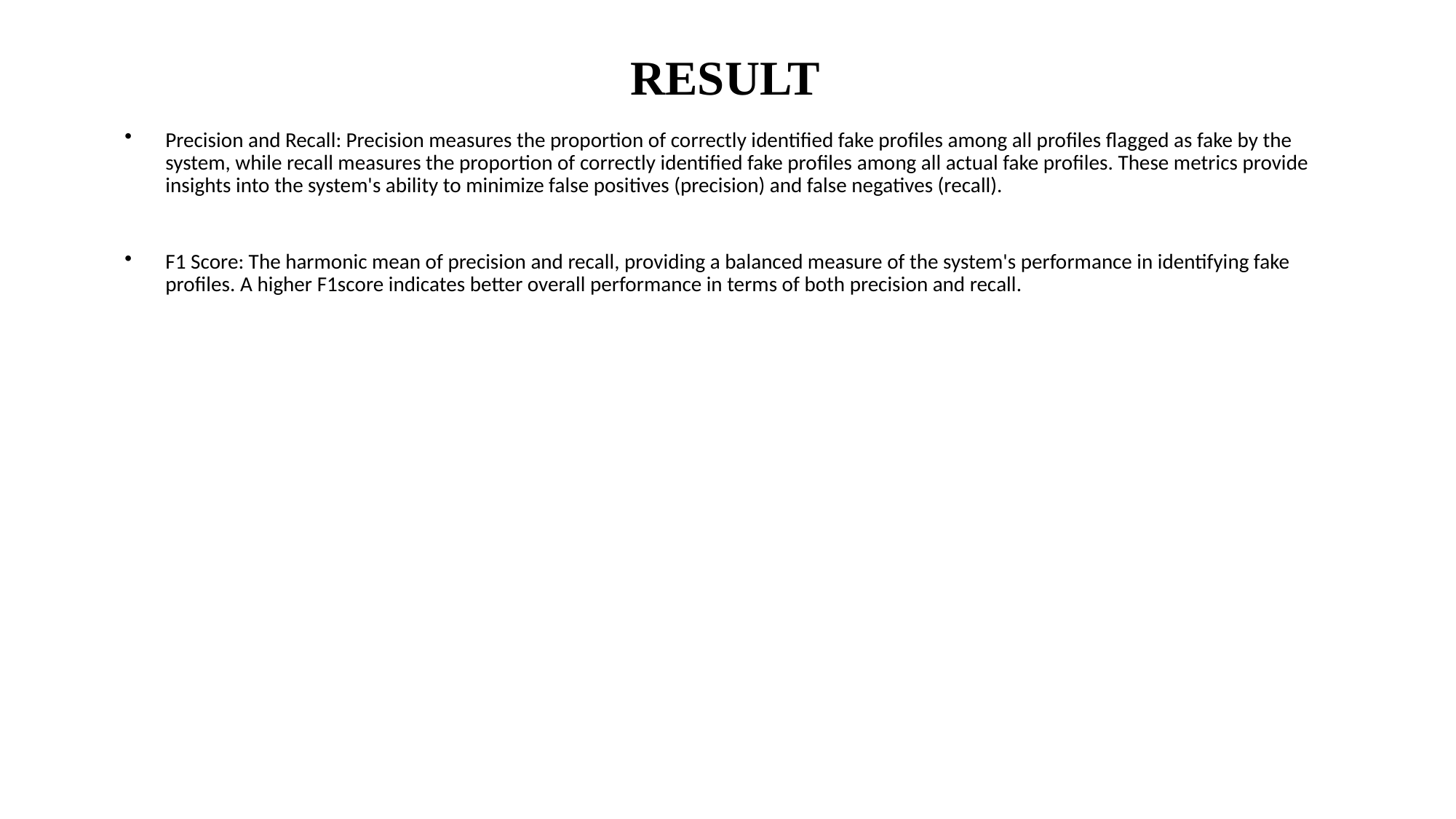

# RESULT
Precision and Recall: Precision measures the proportion of correctly identified fake profiles among all profiles flagged as fake by the system, while recall measures the proportion of correctly identified fake profiles among all actual fake profiles. These metrics provide insights into the system's ability to minimize false positives (precision) and false negatives (recall).

F1 Score: The harmonic mean of precision and recall, providing a balanced measure of the system's performance in identifying fake profiles. A higher F1score indicates better overall performance in terms of both precision and recall.